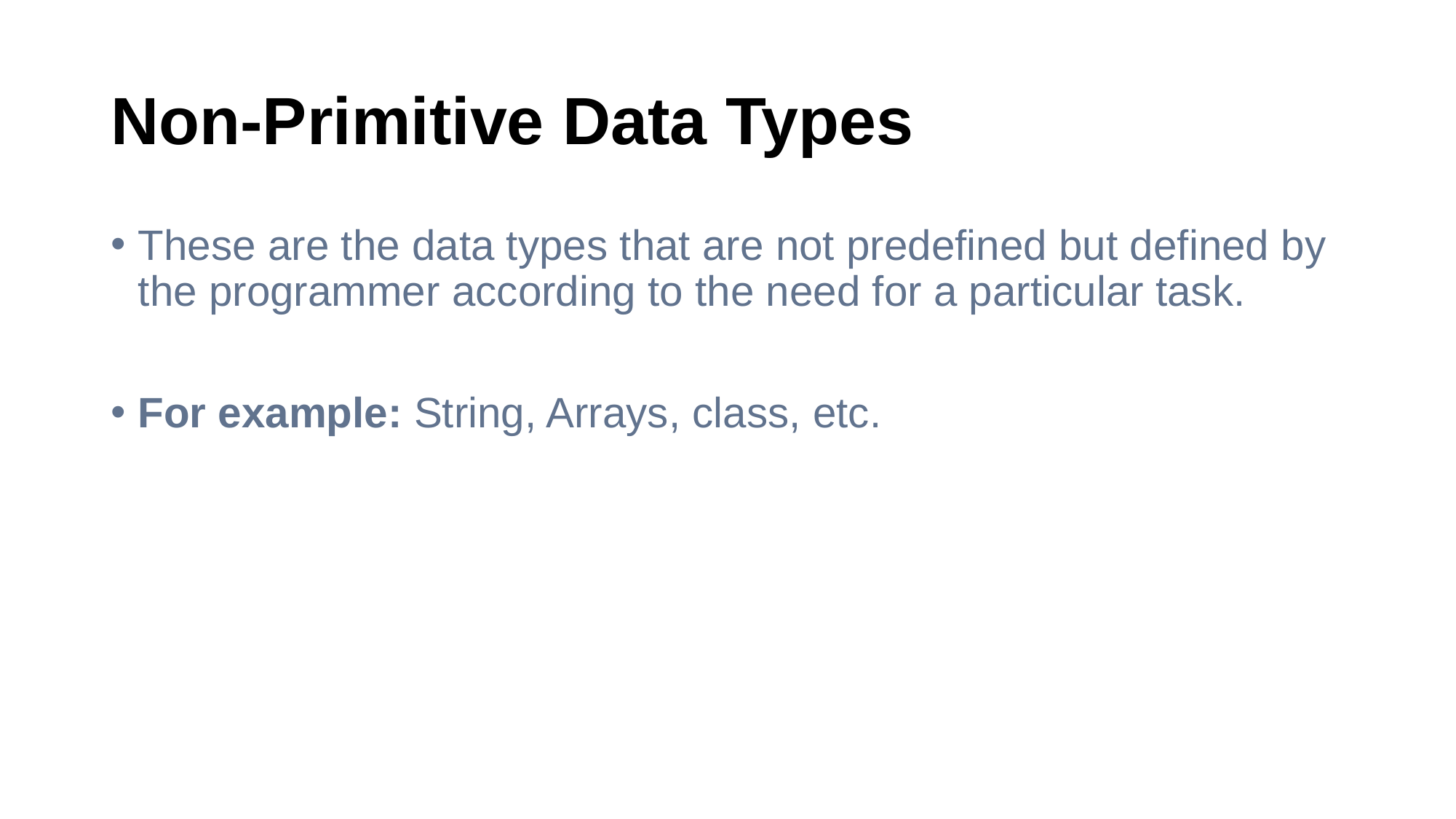

# Non-Primitive Data Types
These are the data types that are not predefined but defined by the programmer according to the need for a particular task.

For example: String, Arrays, class, etc.